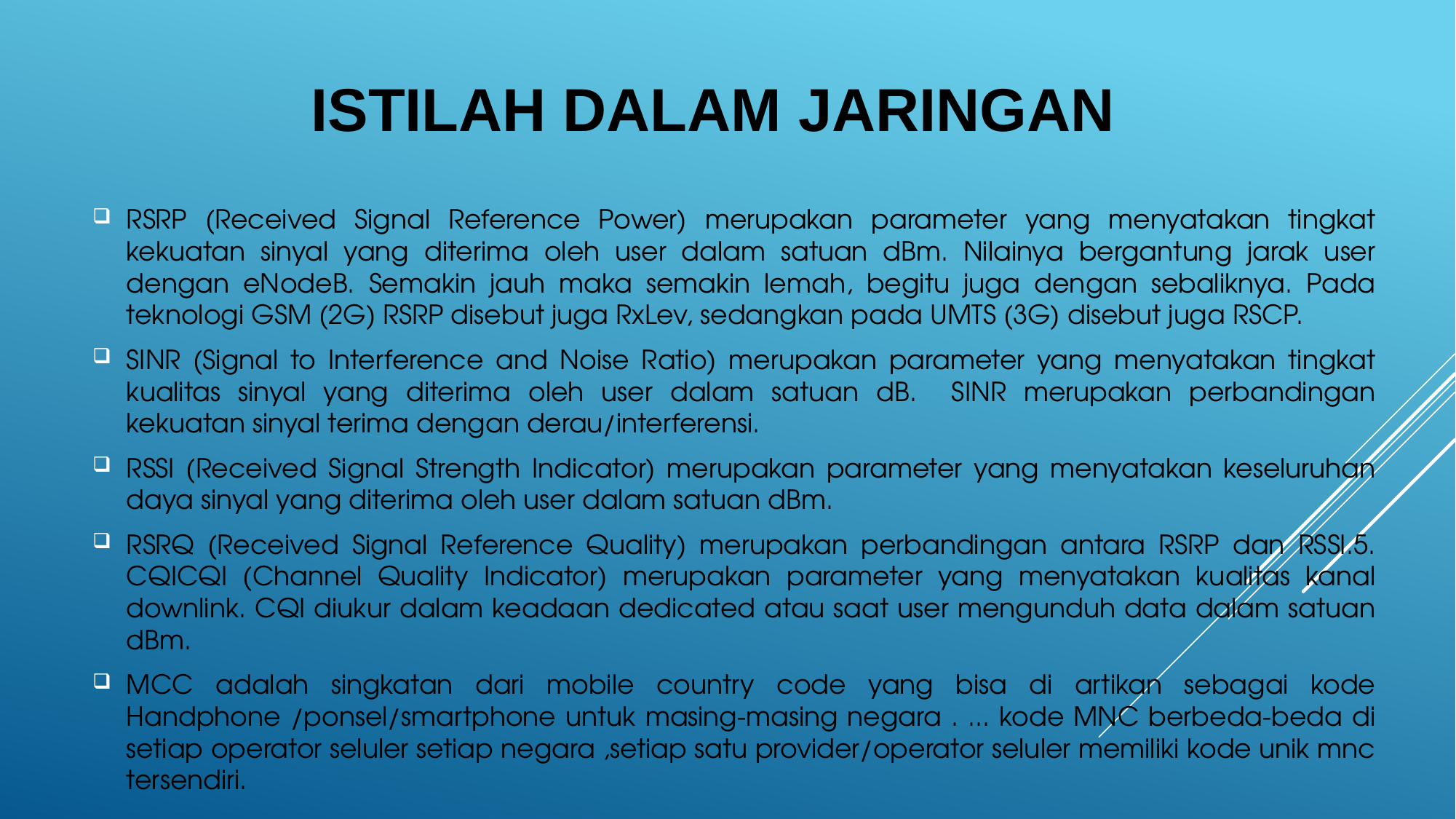

# Istilah dalam jaringan
RSRP (Received Signal Reference Power) merupakan parameter yang menyatakan tingkat kekuatan sinyal yang diterima oleh user dalam satuan dBm. Nilainya bergantung jarak user dengan eNodeB. Semakin jauh maka semakin lemah, begitu juga dengan sebaliknya. Pada teknologi GSM (2G) RSRP disebut juga RxLev, sedangkan pada UMTS (3G) disebut juga RSCP.
SINR (Signal to Interference and Noise Ratio) merupakan parameter yang menyatakan tingkat kualitas sinyal yang diterima oleh user dalam satuan dB.  SINR merupakan perbandingan kekuatan sinyal terima dengan derau/interferensi.
RSSI (Received Signal Strength Indicator) merupakan parameter yang menyatakan keseluruhan daya sinyal yang diterima oleh user dalam satuan dBm.
RSRQ (Received Signal Reference Quality) merupakan perbandingan antara RSRP dan RSSI.5. CQICQI (Channel Quality Indicator) merupakan parameter yang menyatakan kualitas kanal downlink. CQI diukur dalam keadaan dedicated atau saat user mengunduh data dalam satuan dBm.
MCC adalah singkatan dari mobile country code yang bisa di artikan sebagai kode Handphone /ponsel/smartphone untuk masing-masing negara . ... kode MNC berbeda-beda di setiap operator seluler setiap negara ,setiap satu provider/operator seluler memiliki kode unik mnc tersendiri.